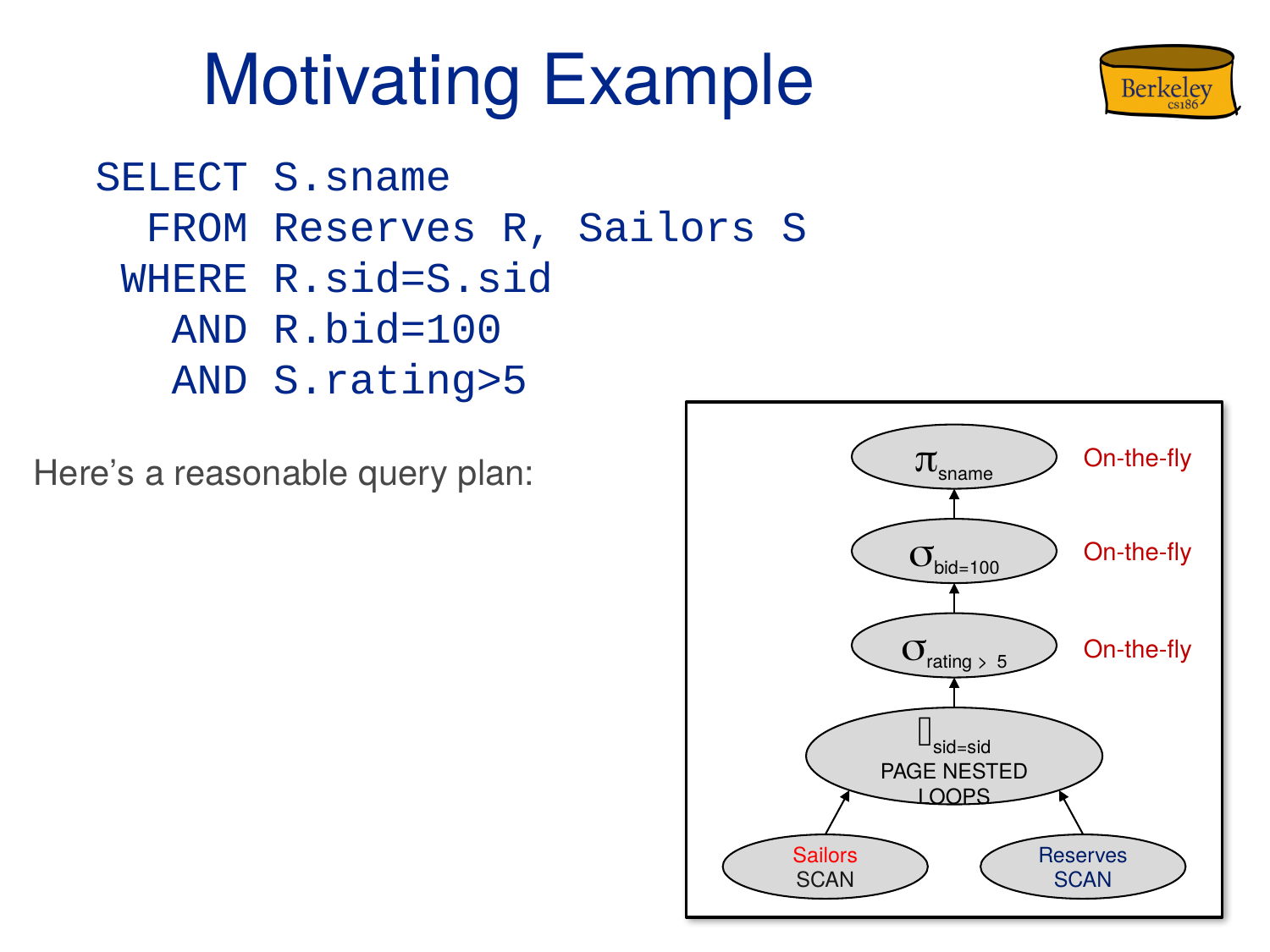

# Motivating Example
SELECT S.sname
  FROM Reserves R, Sailors S
 WHERE R.sid=S.sid
   AND R.bid=100
   AND S.rating>5

πsname
On-the-fly
σbid=100
On-the-fly
σrating > 5
On-the-fly
⨝sid=sid
page nested loops
Reserves
scan
Sailors
scan
Here’s a reasonable query plan: